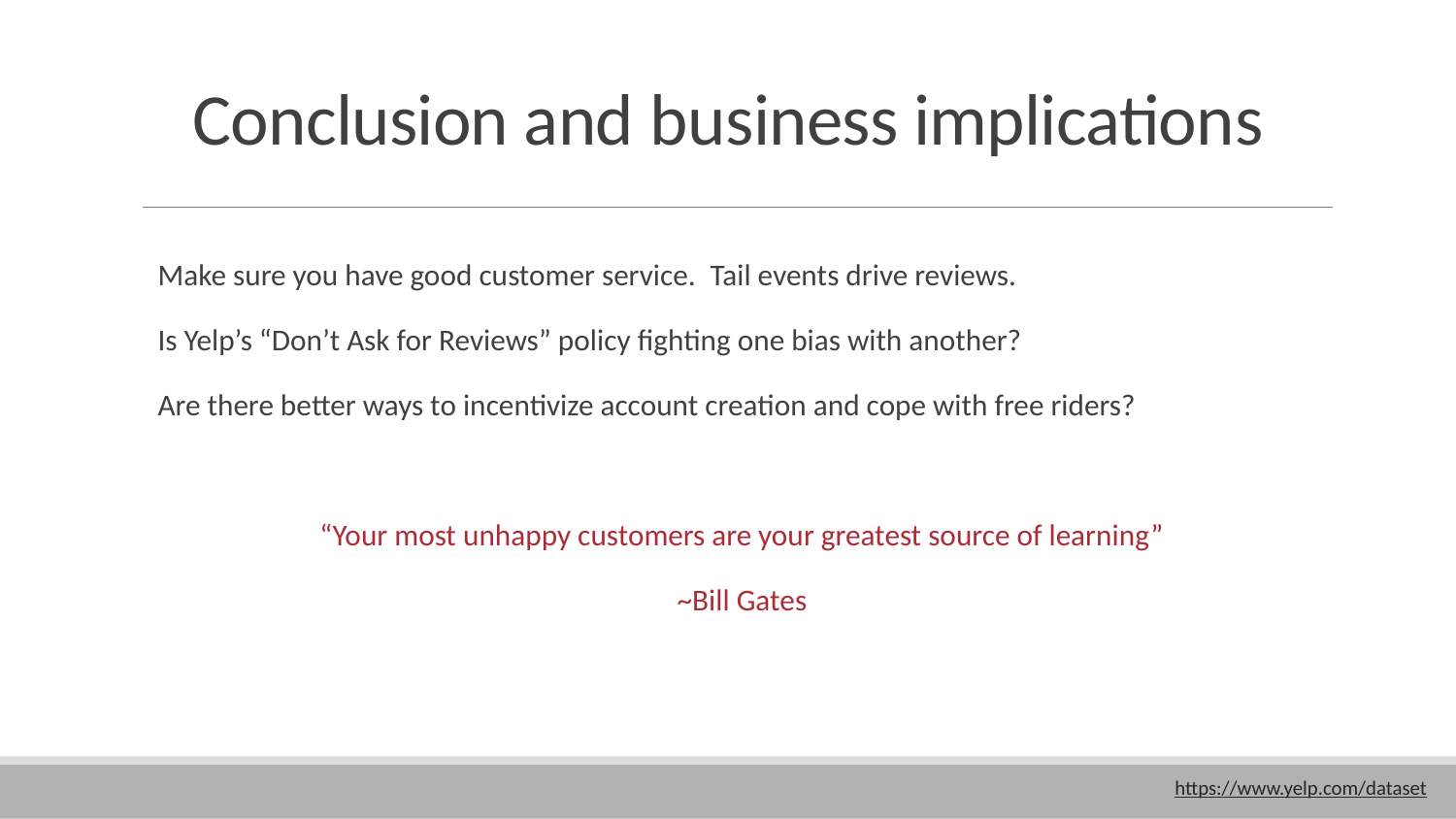

# Conclusion and business implications
Make sure you have good customer service.  Tail events drive reviews.
Is Yelp’s “Don’t Ask for Reviews” policy fighting one bias with another?
Are there better ways to incentivize account creation and cope with free riders?

“Your most unhappy customers are your greatest source of learning”
~Bill Gates
https://www.yelp.com/dataset